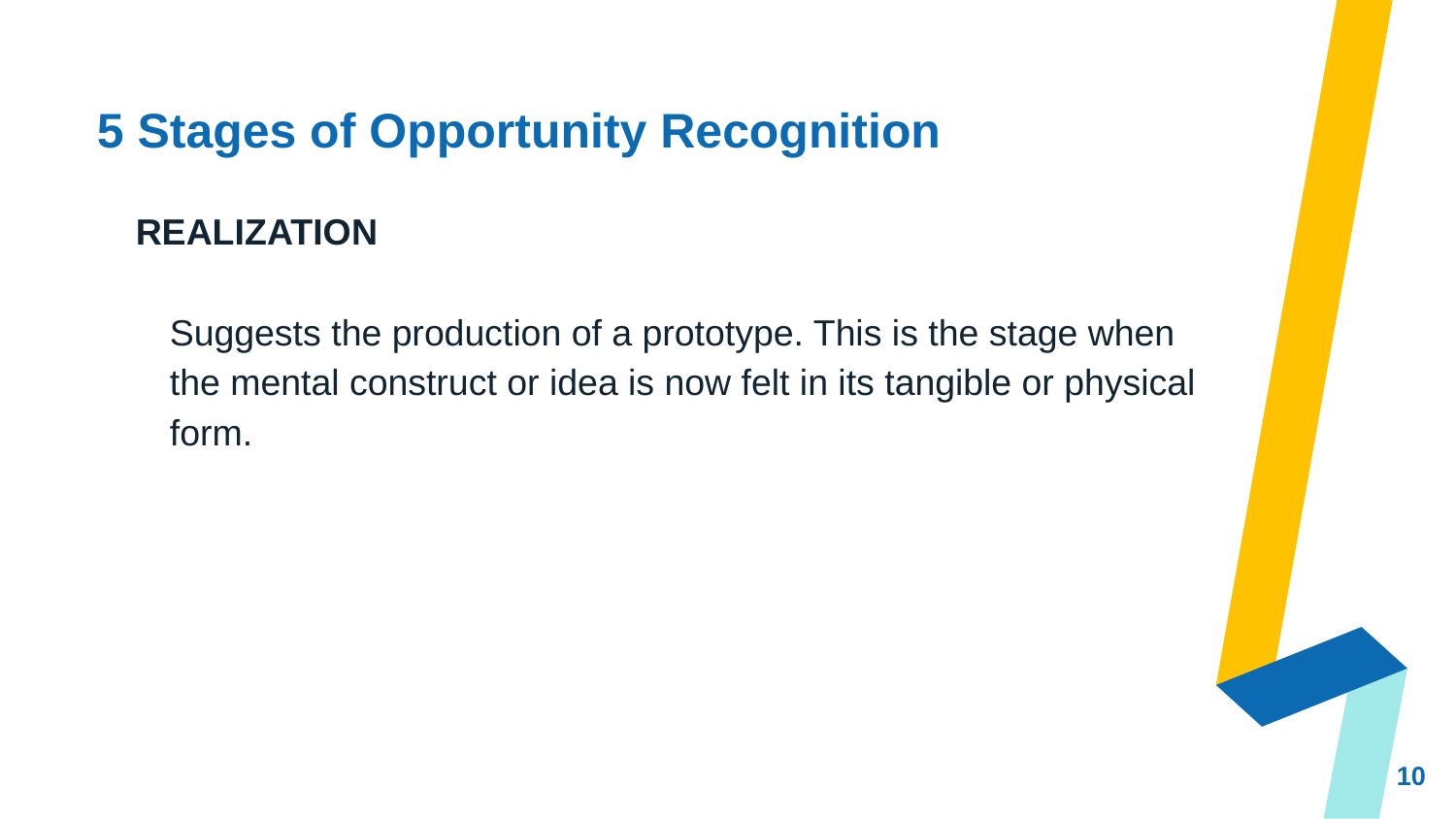

# 5 Stages of Opportunity Recognition
  REALIZATION

 	Suggests the production of a prototype. This is the stage when the mental construct or idea is now felt in its tangible or physical form.

10